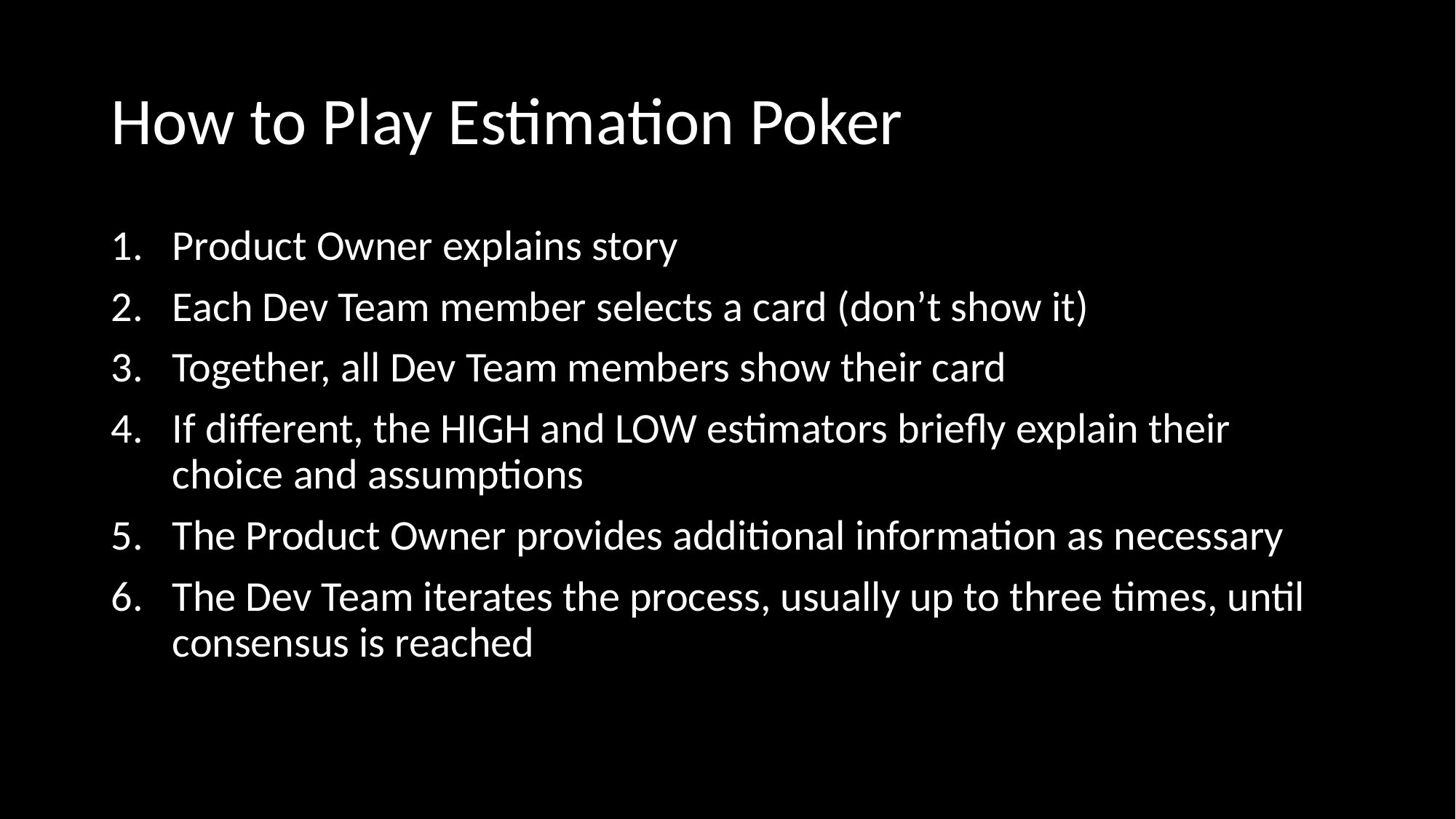

# How to Play Estimation Poker
Product Owner explains story
Each Dev Team member selects a card (don’t show it)
Together, all Dev Team members show their card
If different, the HIGH and LOW estimators briefly explain their choice and assumptions
The Product Owner provides additional information as necessary
The Dev Team iterates the process, usually up to three times, until consensus is reached